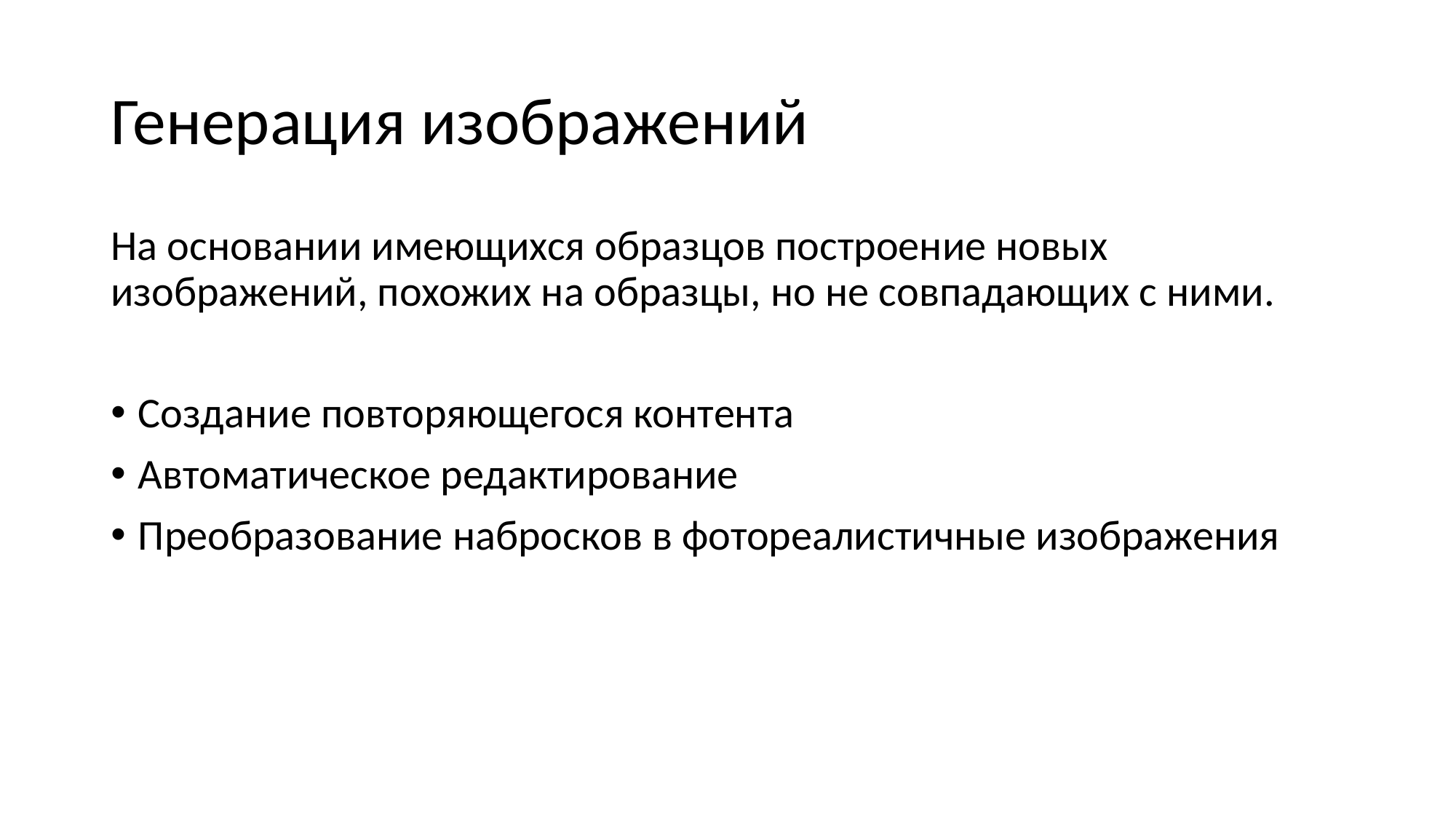

# Генерация изображений
На основании имеющихся образцов построение новых изображений, похожих на образцы, но не совпадающих с ними.

Создание повторяющегося контента
Автоматическое редактирование
Преобразование набросков в фотореалистичные изображения